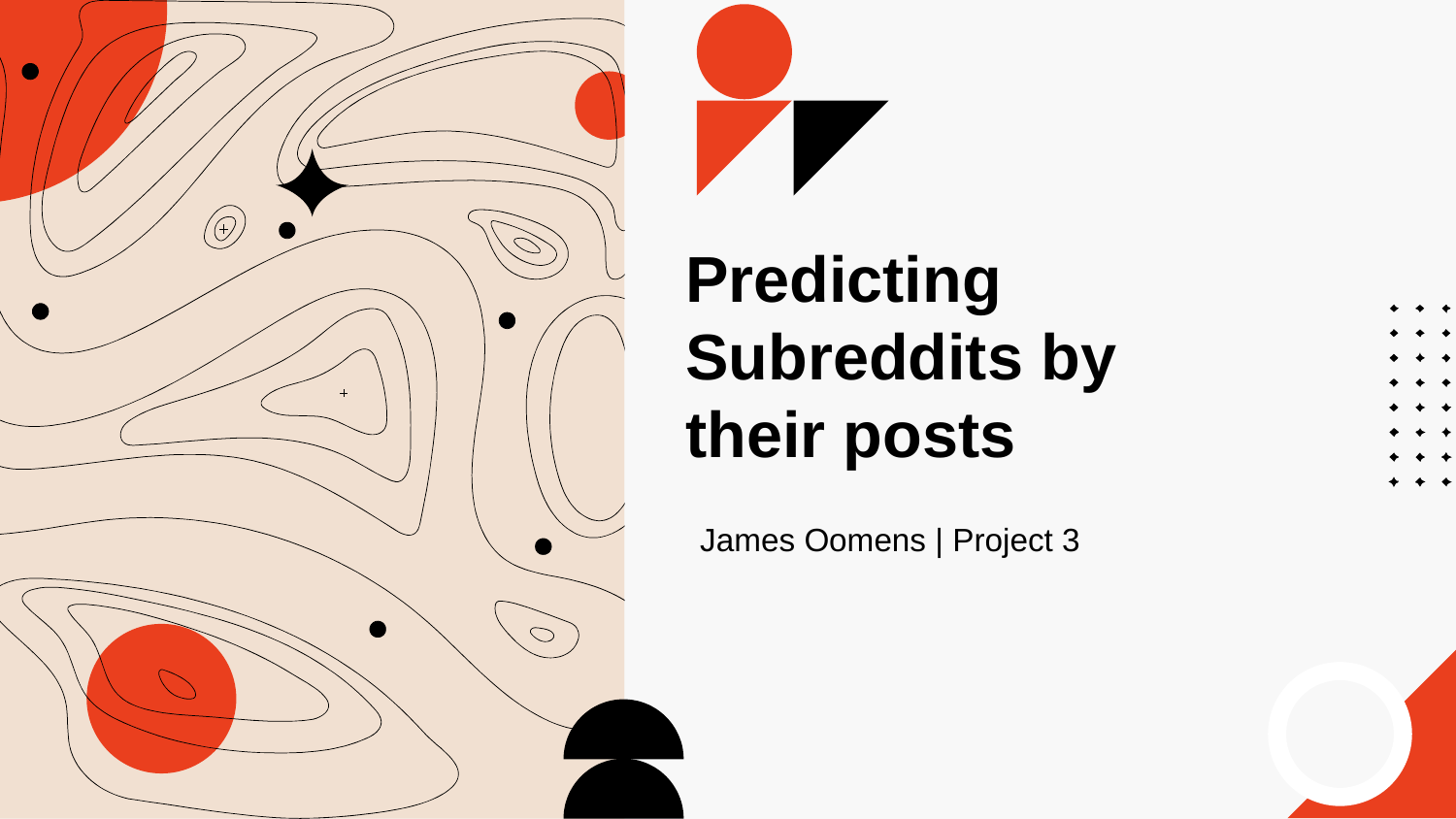

# Predicting Subreddits by
their posts
James Oomens | Project 3